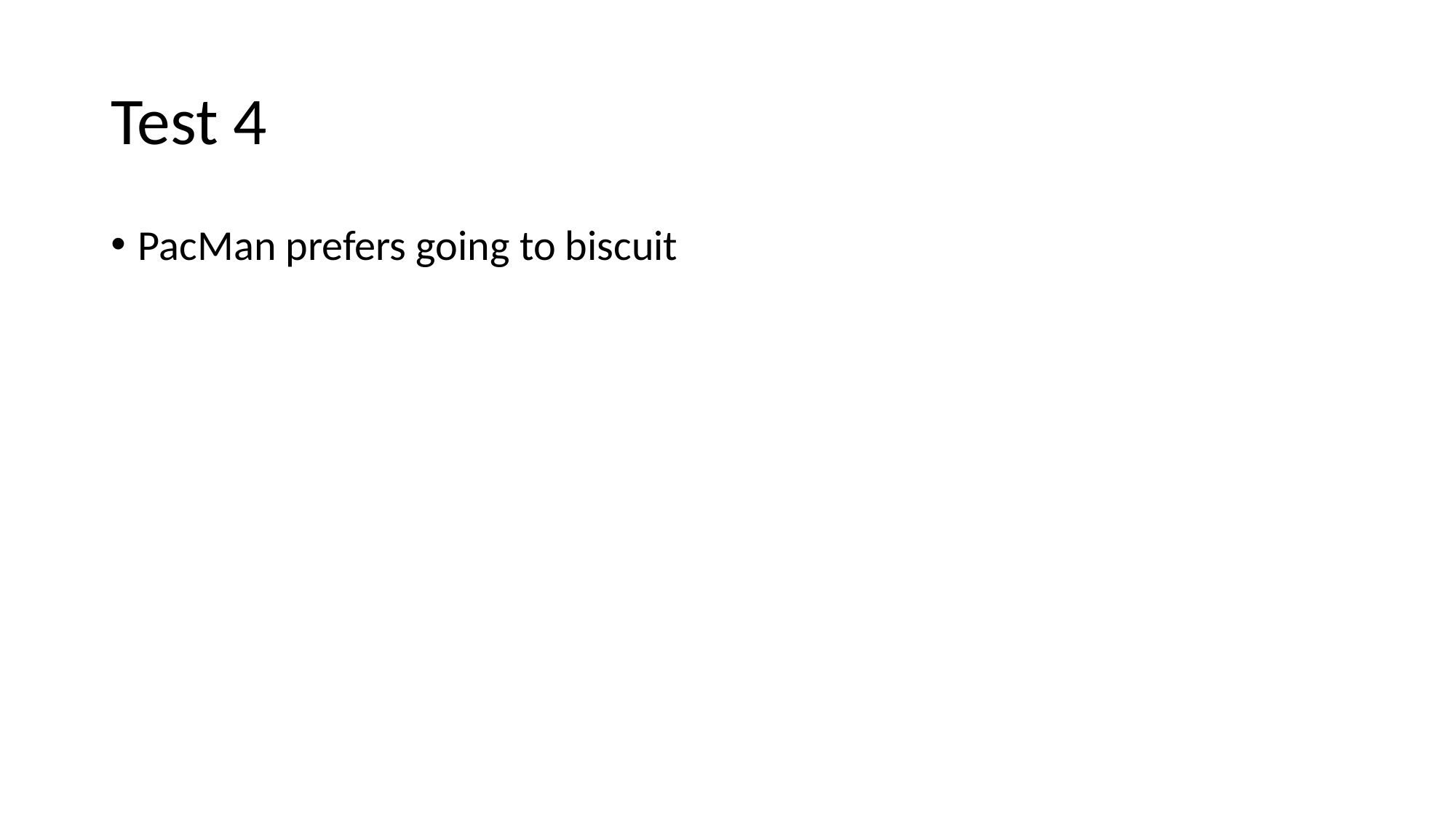

# Test 4
PacMan prefers going to biscuit